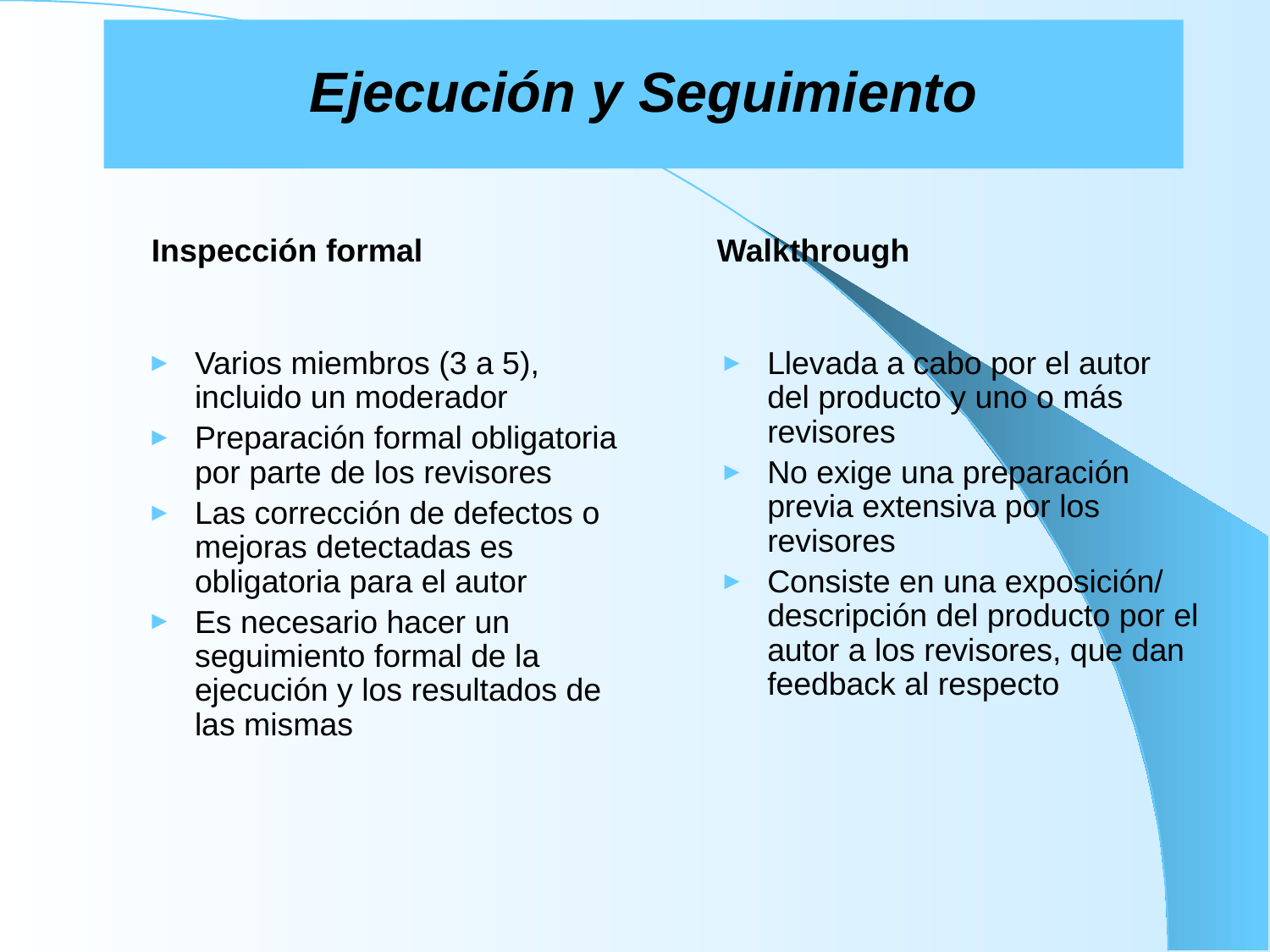

# Ejecución y Seguimiento

Inspección formal

Walkthrough
Varios miembros (3 a 5), incluido un moderador
Preparación formal obligatoria por parte de los revisores
Las corrección de defectos o mejoras detectadas es obligatoria para el autor
Es necesario hacer un seguimiento formal de la ejecución y los resultados de las mismas
Llevada a cabo por el autor del producto y uno o más revisores
No exige una preparación previa extensiva por los revisores
Consiste en una exposición/ descripción del producto por el autor a los revisores, que dan feedback al respecto